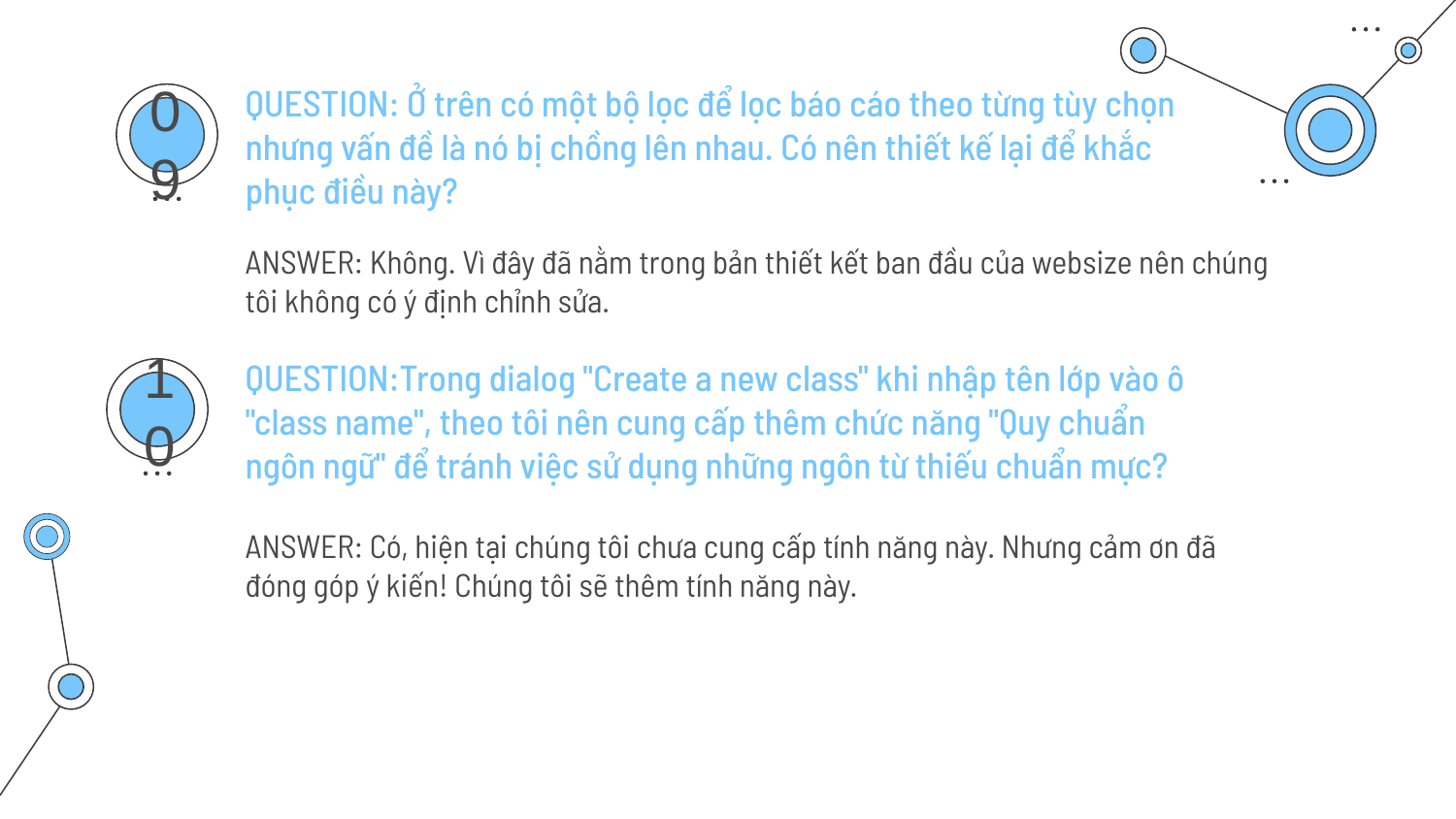

QUESTION: Ở trên có một bộ lọc để lọc báo cáo theo từng tùy chọn nhưng vấn đề là nó bị chồng lên nhau. Có nên thiết kế lại để khắc phục điều này?

09
ANSWER: Không. Vì đây đã nằm trong bản thiết kết ban đầu của websize nên chúng tôi không có ý định chỉnh sửa.
QUESTION:Trong dialog "Create a new class" khi nhập tên lớp vào ô "class name", theo tôi nên cung cấp thêm chức năng "Quy chuẩn ngôn ngữ" để tránh việc sử dụng những ngôn từ thiếu chuẩn mực?

10
ANSWER: Có, hiện tại chúng tôi chưa cung cấp tính năng này. Nhưng cảm ơn đã đóng góp ý kiến! Chúng tôi sẽ thêm tính năng này.